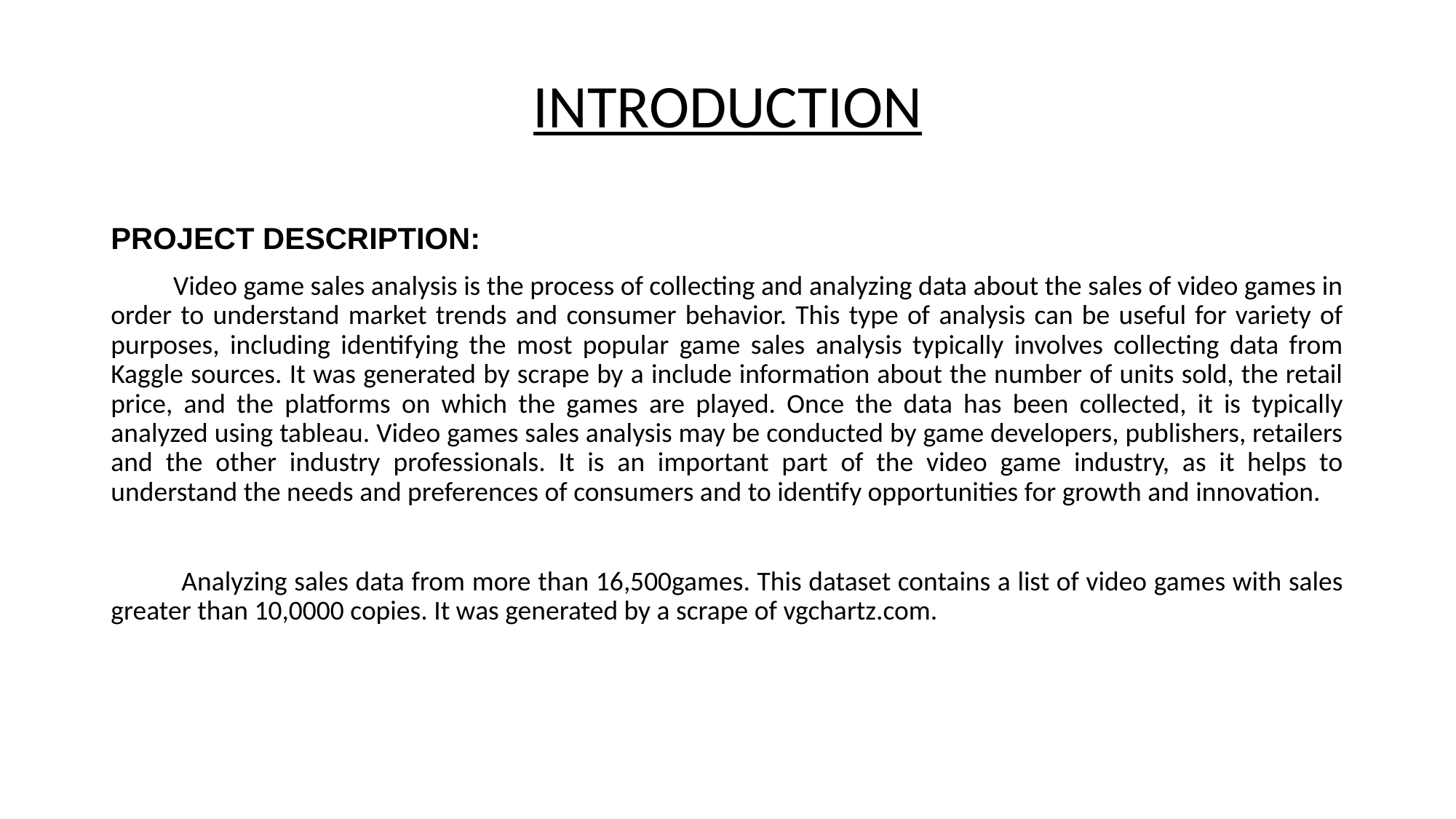

# INTRODUCTION
PROJECT DESCRIPTION:
          Video game sales analysis is the process of collecting and analyzing data about the sales of video games in order to understand market trends and consumer behavior. This type of analysis can be useful for variety of purposes, including identifying the most popular game sales analysis typically involves collecting data from Kaggle sources. It was generated by scrape by a include information about the number of units sold, the retail price, and the platforms on which the games are played. Once the data has been collected, it is typically analyzed using tableau. Video games sales analysis may be conducted by game developers, publishers, retailers and the other industry professionals. It is an important part of the video game industry, as it helps to understand the needs and preferences of consumers and to identify opportunities for growth and innovation.

          Analyzing sales data from more than 16,500games. This dataset contains a list of video games with sales greater than 10,0000 copies. It was generated by a scrape of vgchartz.com.